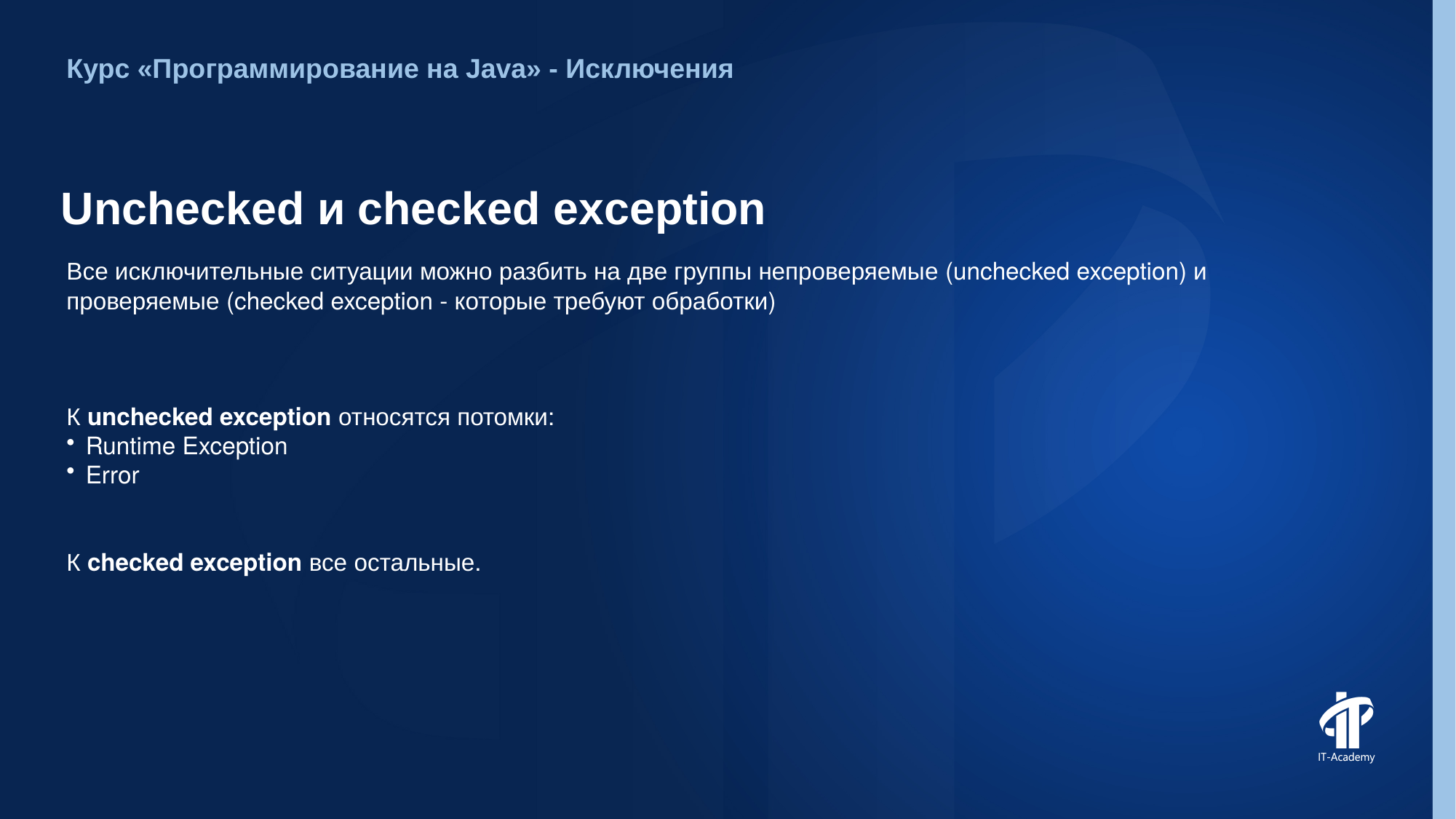

Курс «Программирование на Java» - Исключения
# Unchecked и checked exception
Все исключительные ситуации можно разбить на две группы непроверяемые (unchecked exception) и проверяемые (checked exception - которые требуют обработки)

К unchecked exception относятся потомки:
Runtime Exception
Error

К checked exception все остальные.